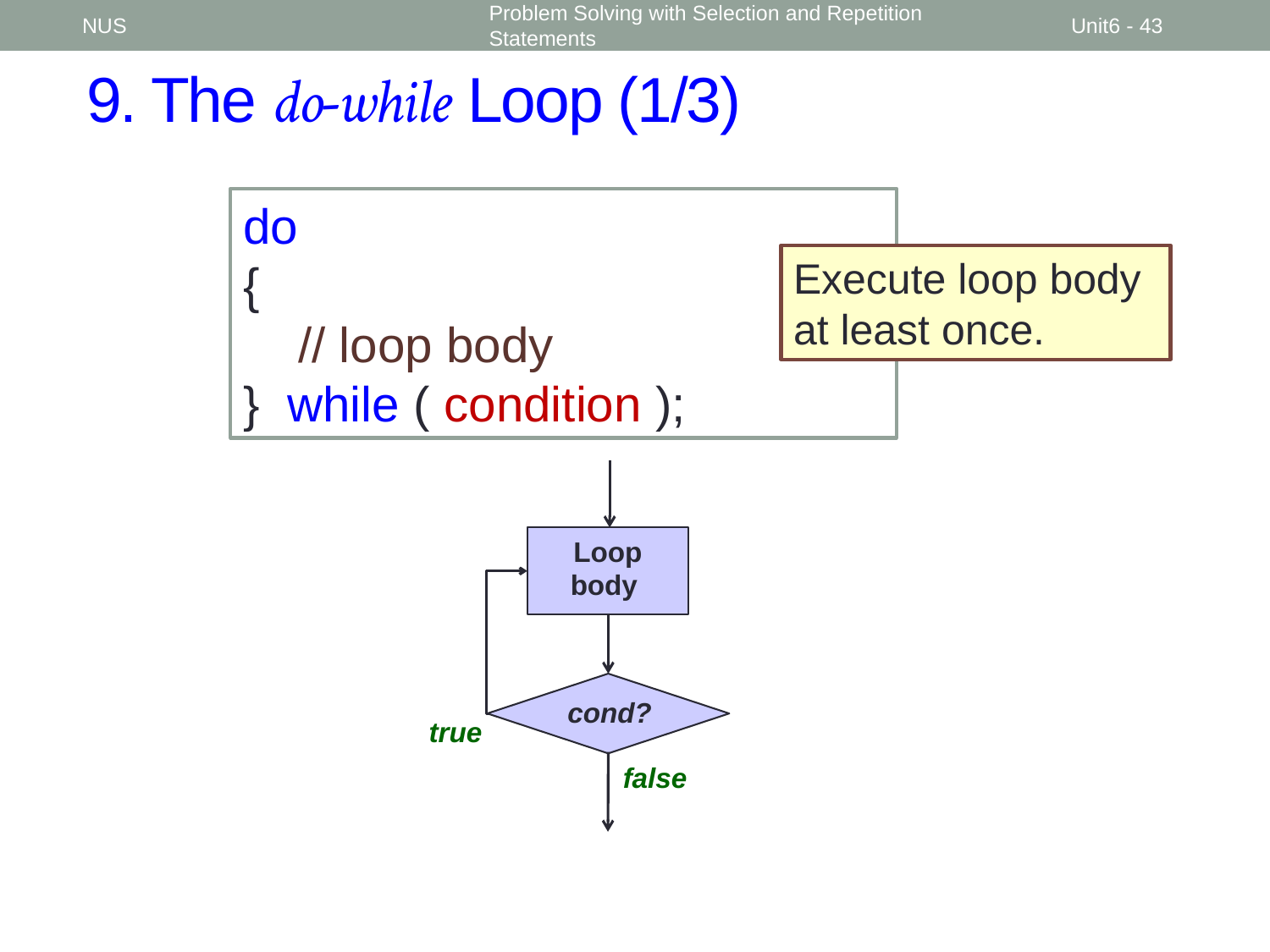

NUS
Problem Solving with Selection and Repetition Statements
Unit6 - 43
9. The do-while Loop (1/3)
do
{
    // loop body
}  while ( condition );
Execute loop body at least once.
Loop
body

cond?
true
false